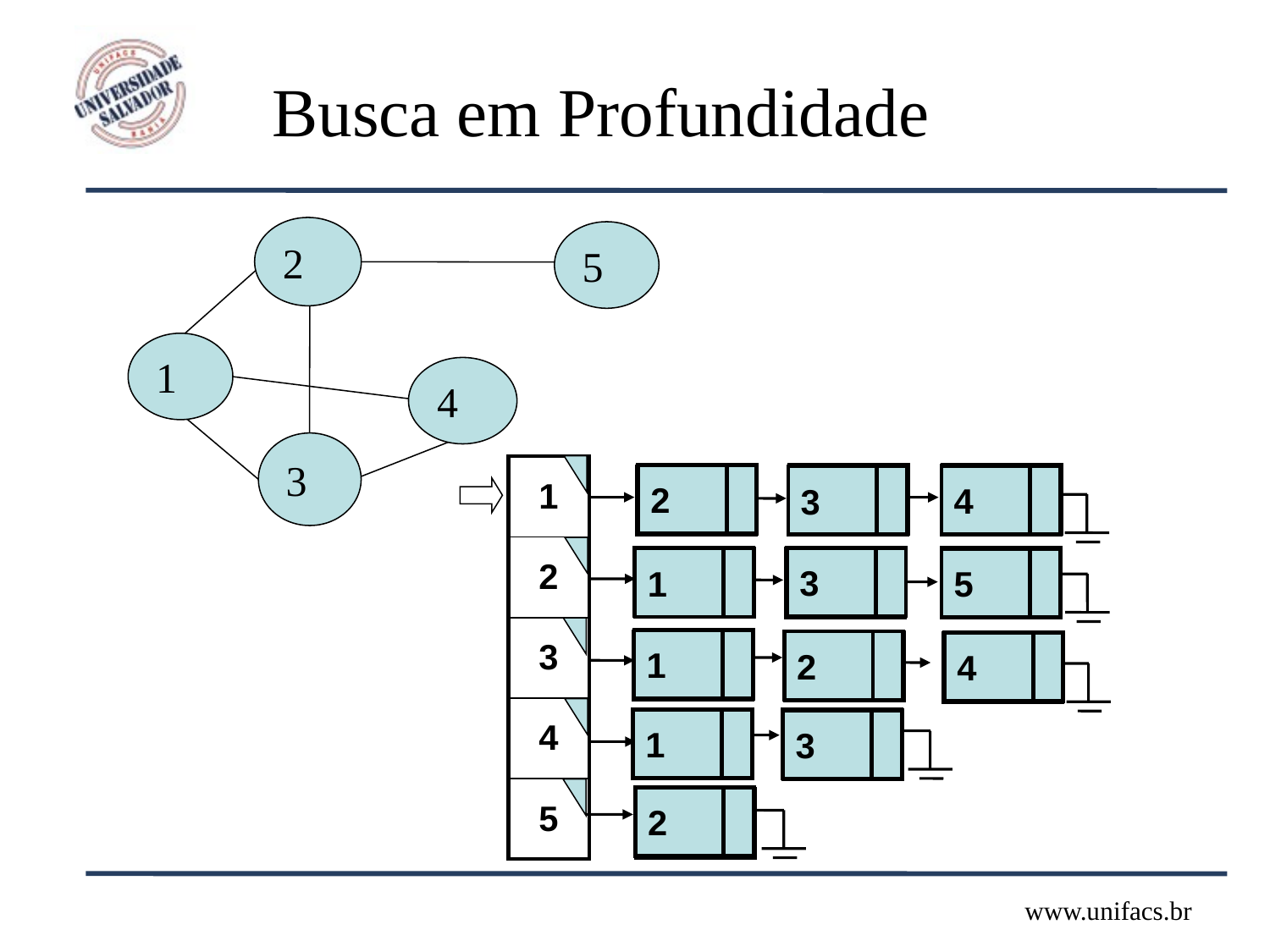

# Busca em Profundidade
2
5
2
5
1
4
3
1
4
3

| 1 |
| --- |
| 2 |
| 3 |
| 4 |
| 5 |
3

4

2

1

5

3

1

2

4

1

3

2

2

4

3

3

1

5

1

2

4

1

3

2